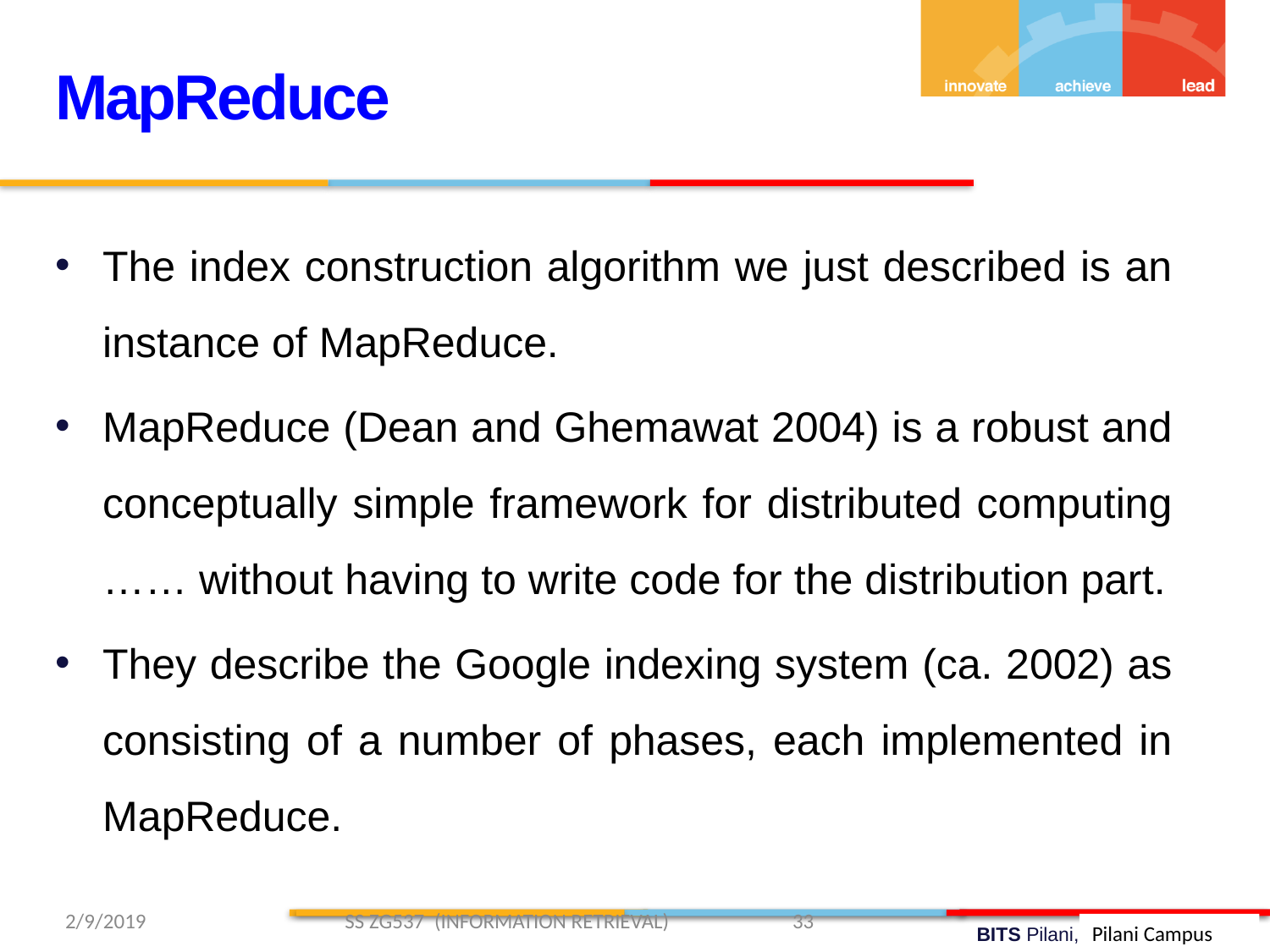

MapReduce
The index construction algorithm we just described is an instance of MapReduce.
MapReduce (Dean and Ghemawat 2004) is a robust and conceptually simple framework for distributed computing …… without having to write code for the distribution part.
They describe the Google indexing system (ca. 2002) as consisting of a number of phases, each implemented in MapReduce.

2/9/2019                                         SS ZG537  (INFORMATION RETRIEVAL)                         33
Pilani Campus